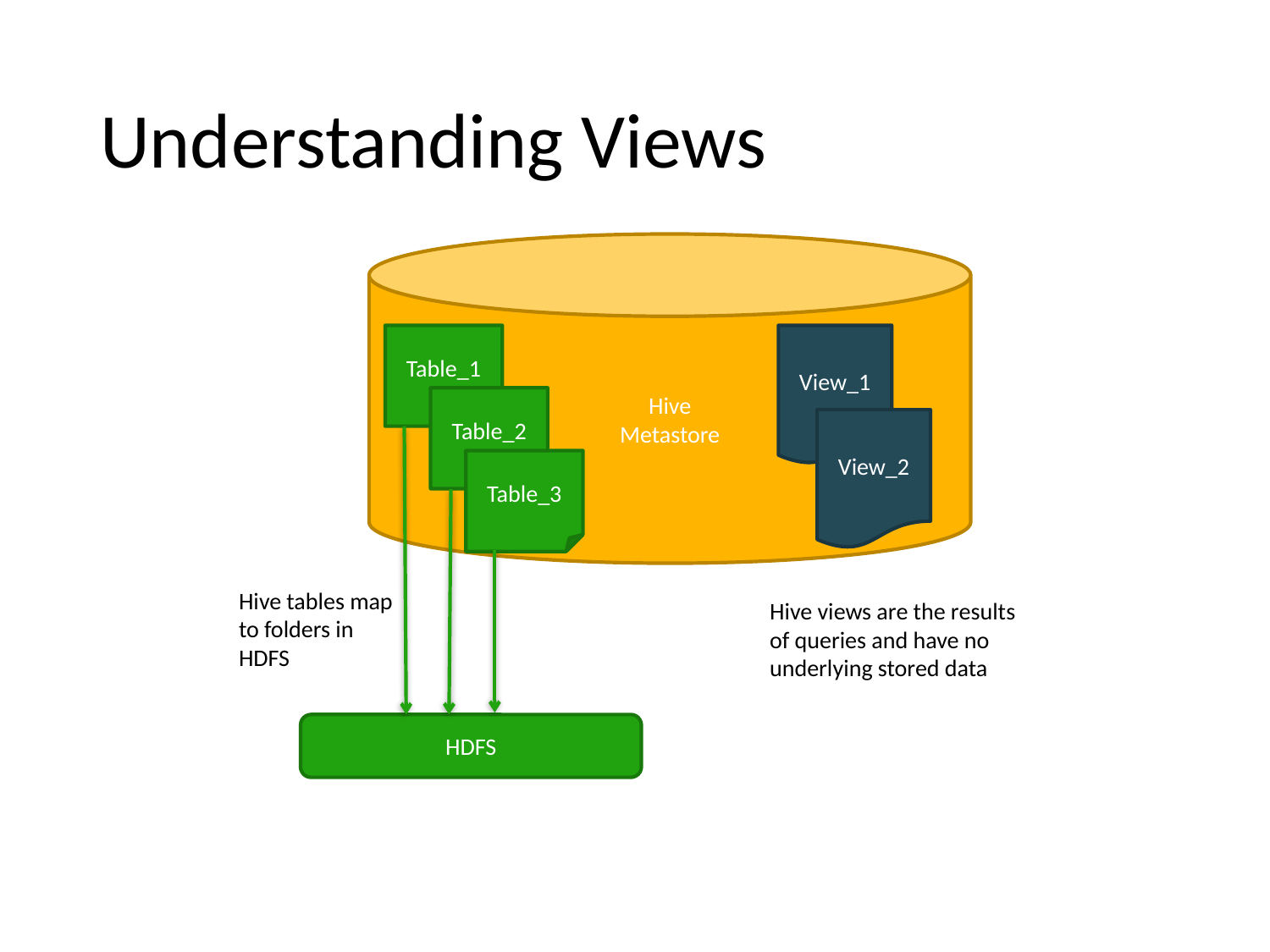

# Understanding Views
Hive
Metastore
View_1
Table_1
Table_2
View_2
Table_3
Hive tables map to folders in HDFS
Hive views are the results of queries and have no underlying stored data
HDFS